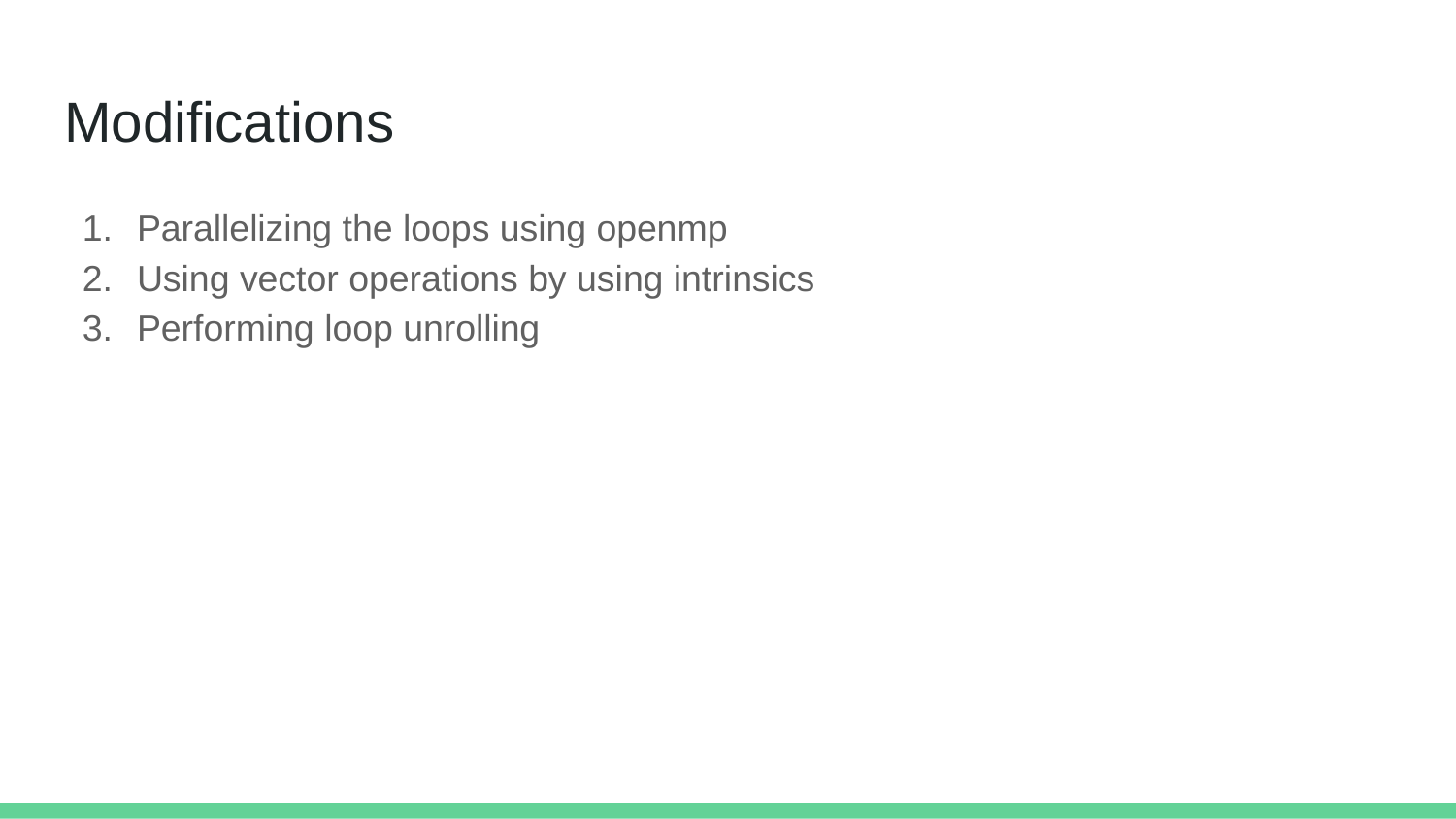

# Modifications
Parallelizing the loops using openmp
Using vector operations by using intrinsics
Performing loop unrolling